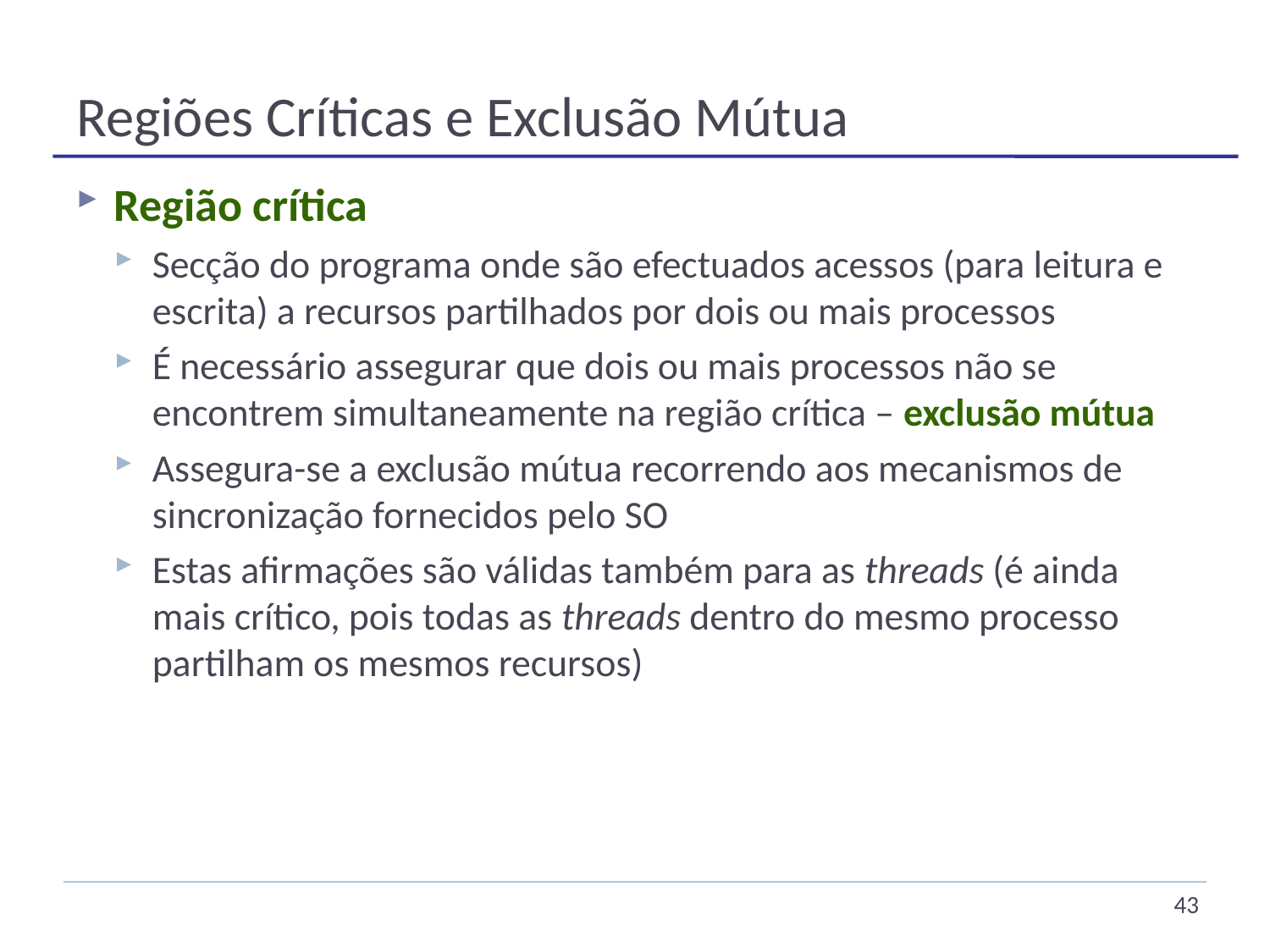

# Regiões Críticas e Exclusão Mútua
Região crítica
Secção do programa onde são efectuados acessos (para leitura e escrita) a recursos partilhados por dois ou mais processos
É necessário assegurar que dois ou mais processos não se encontrem simultaneamente na região crítica – exclusão mútua
Assegura-se a exclusão mútua recorrendo aos mecanismos de sincronização fornecidos pelo SO
Estas afirmações são válidas também para as threads (é ainda mais crítico, pois todas as threads dentro do mesmo processo partilham os mesmos recursos)
43